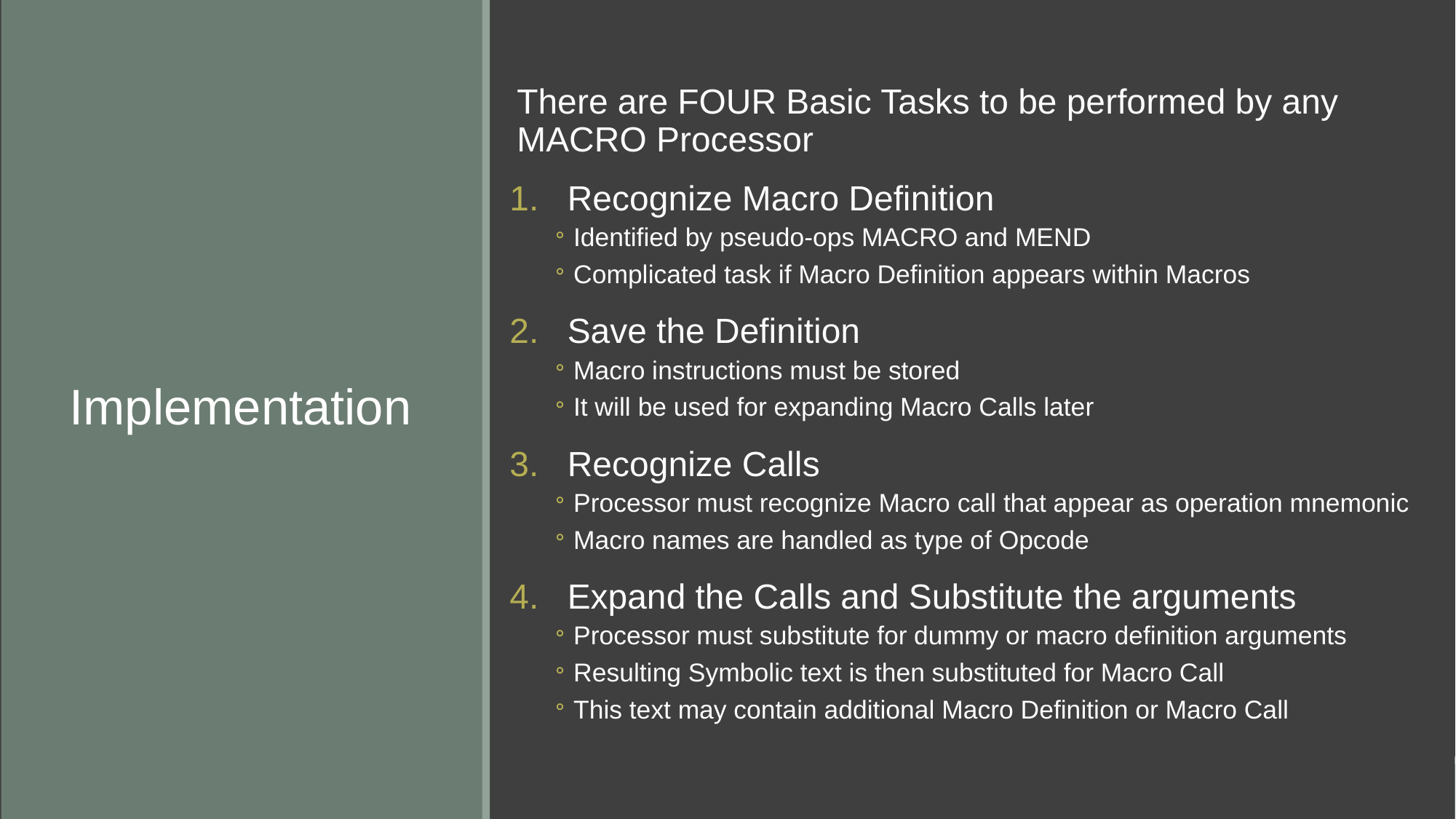

There are FOUR Basic Tasks to be performed by any MACRO Processor
Recognize Macro Definition
Identified by pseudo-ops MACRO and MEND
Complicated task if Macro Definition appears within Macros
Save the Definition
Macro instructions must be stored
It will be used for expanding Macro Calls later
Recognize Calls
Processor must recognize Macro call that appear as operation mnemonic
Macro names are handled as type of Opcode
Expand the Calls and Substitute the arguments
Processor must substitute for dummy or macro definition arguments
Resulting Symbolic text is then substituted for Macro Call
This text may contain additional Macro Definition or Macro Call
# Implementation